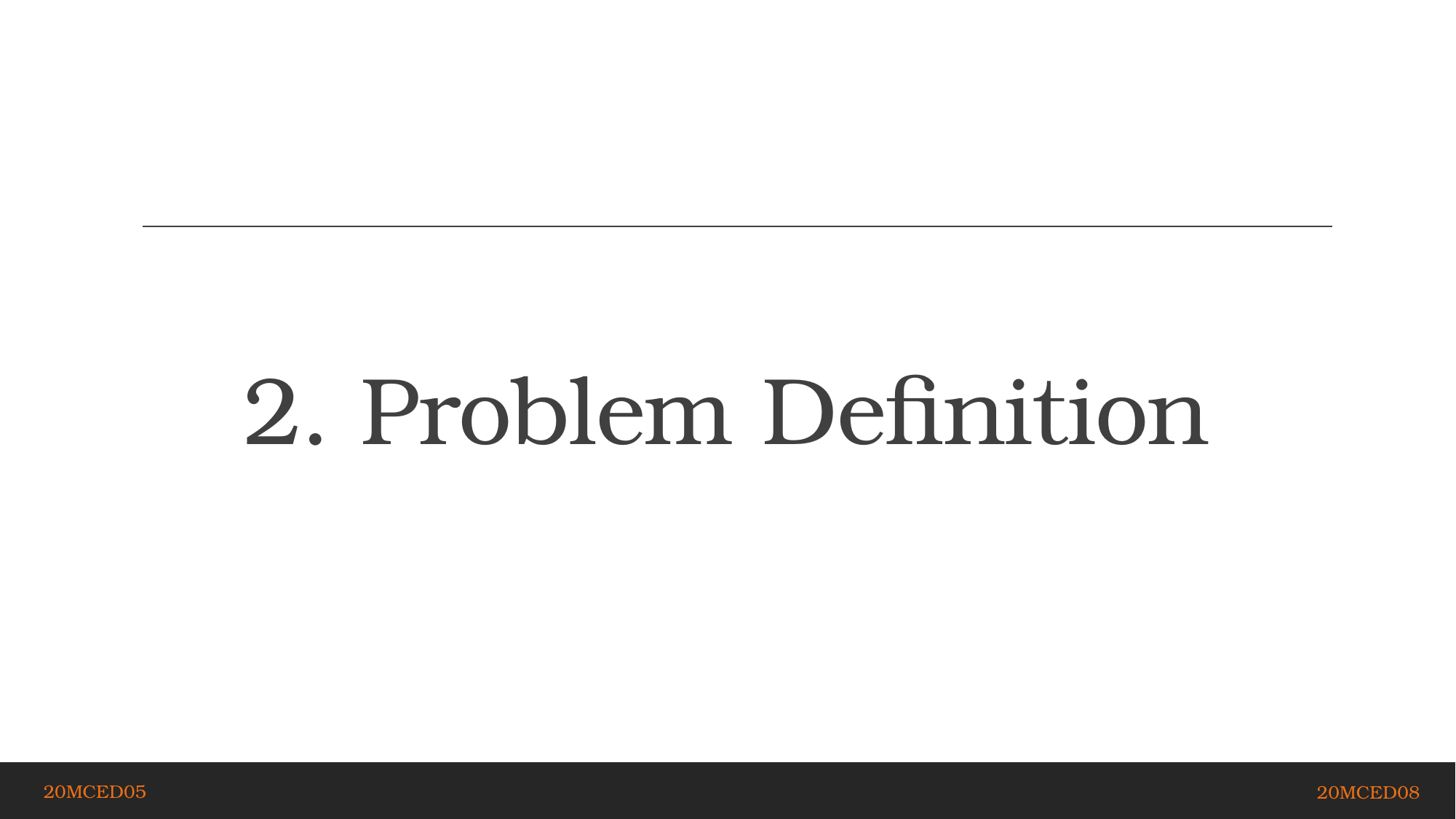

# 2. Problem Definition

sd
20MCED05
20MCED08